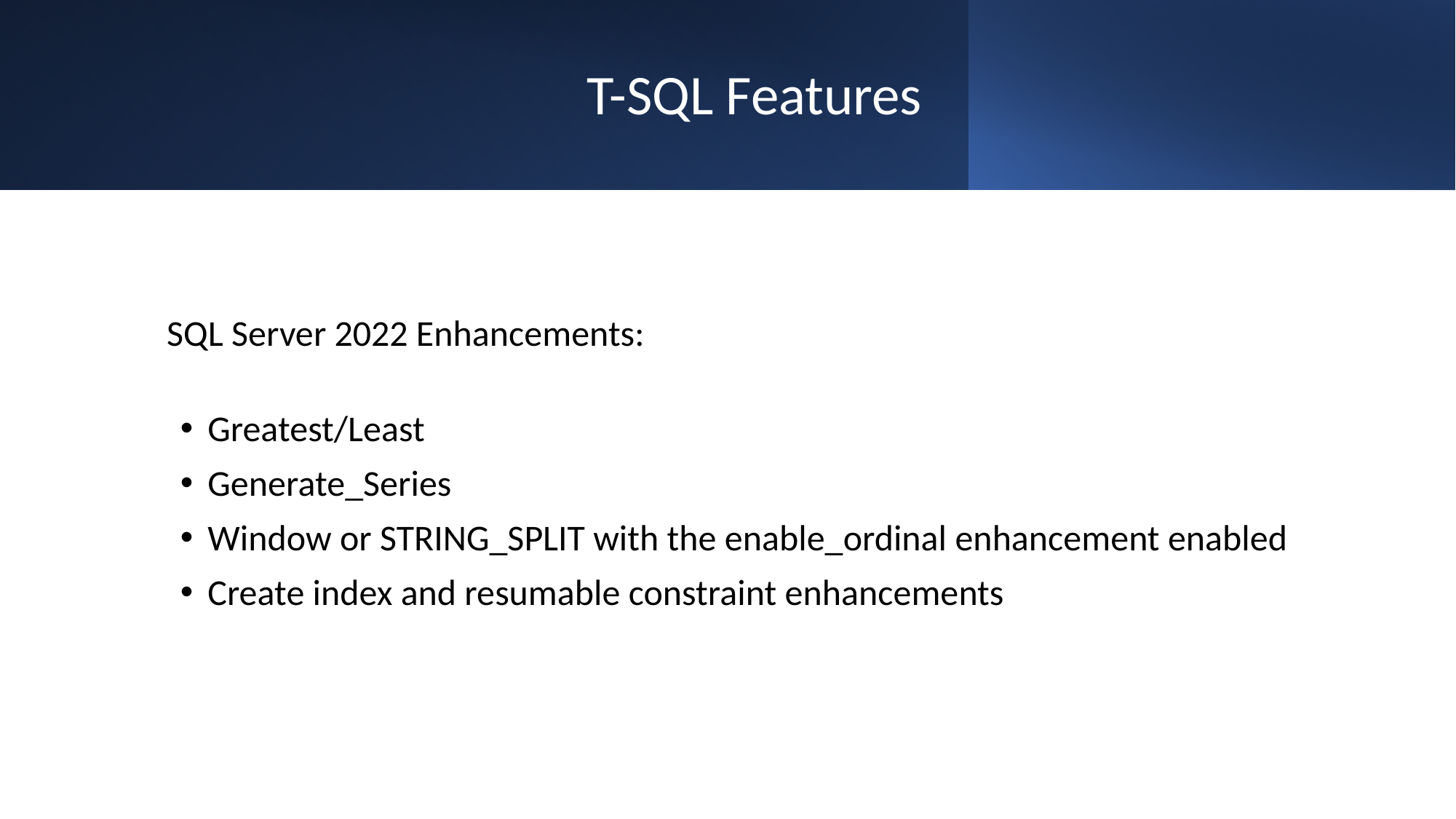

# T-SQL Features
SQL Server 2022 Enhancements:

Greatest/Least
Generate_Series
Window or STRING_SPLIT with the enable_ordinal enhancement enabled
Create index and resumable constraint enhancements